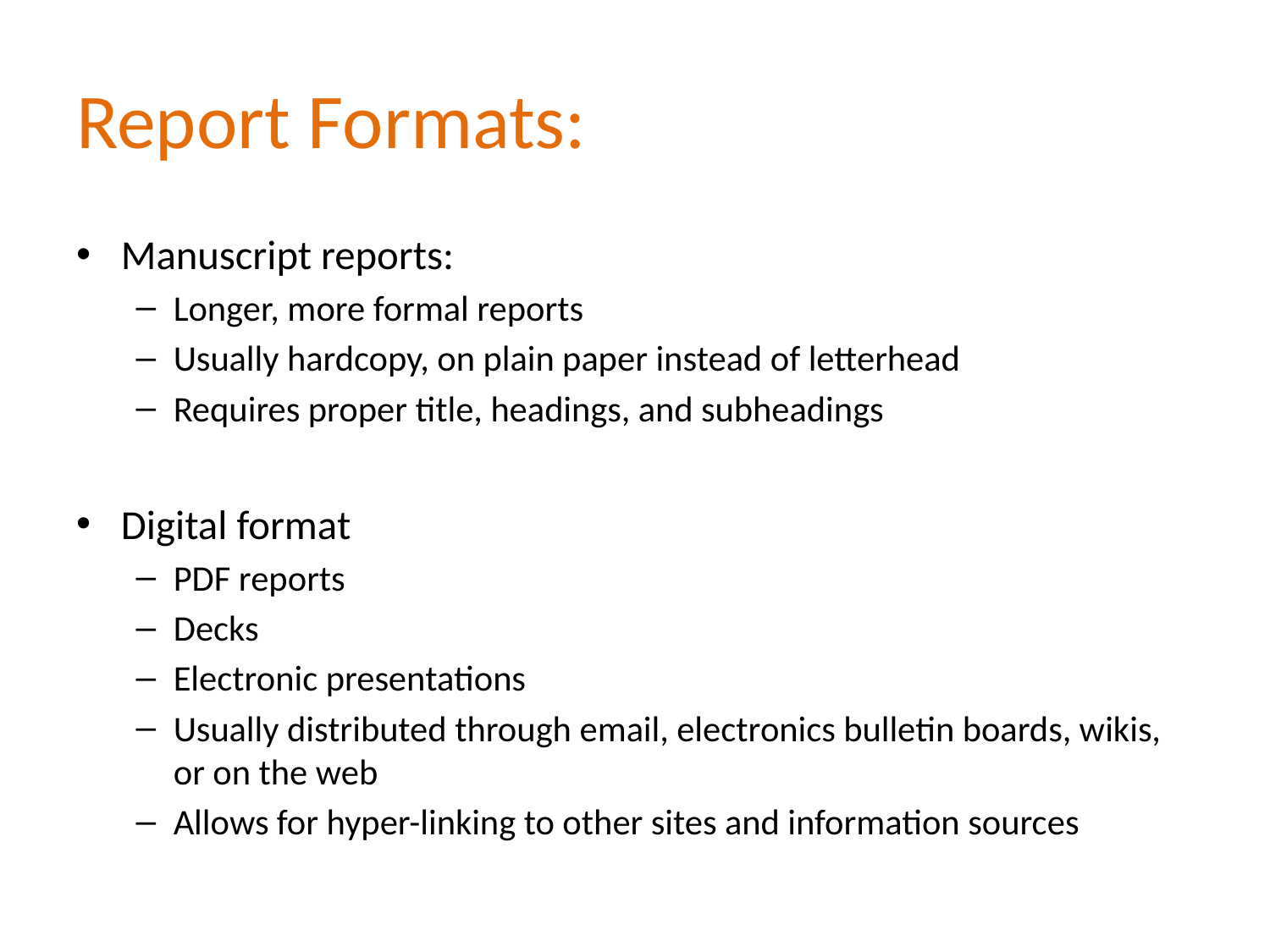

# Report Formats:
Manuscript reports:
Longer, more formal reports
Usually hardcopy, on plain paper instead of letterhead
Requires proper title, headings, and subheadings

Digital format
PDF reports
Decks
Electronic presentations
Usually distributed through email, electronics bulletin boards, wikis, or on the web
Allows for hyper-linking to other sites and information sources